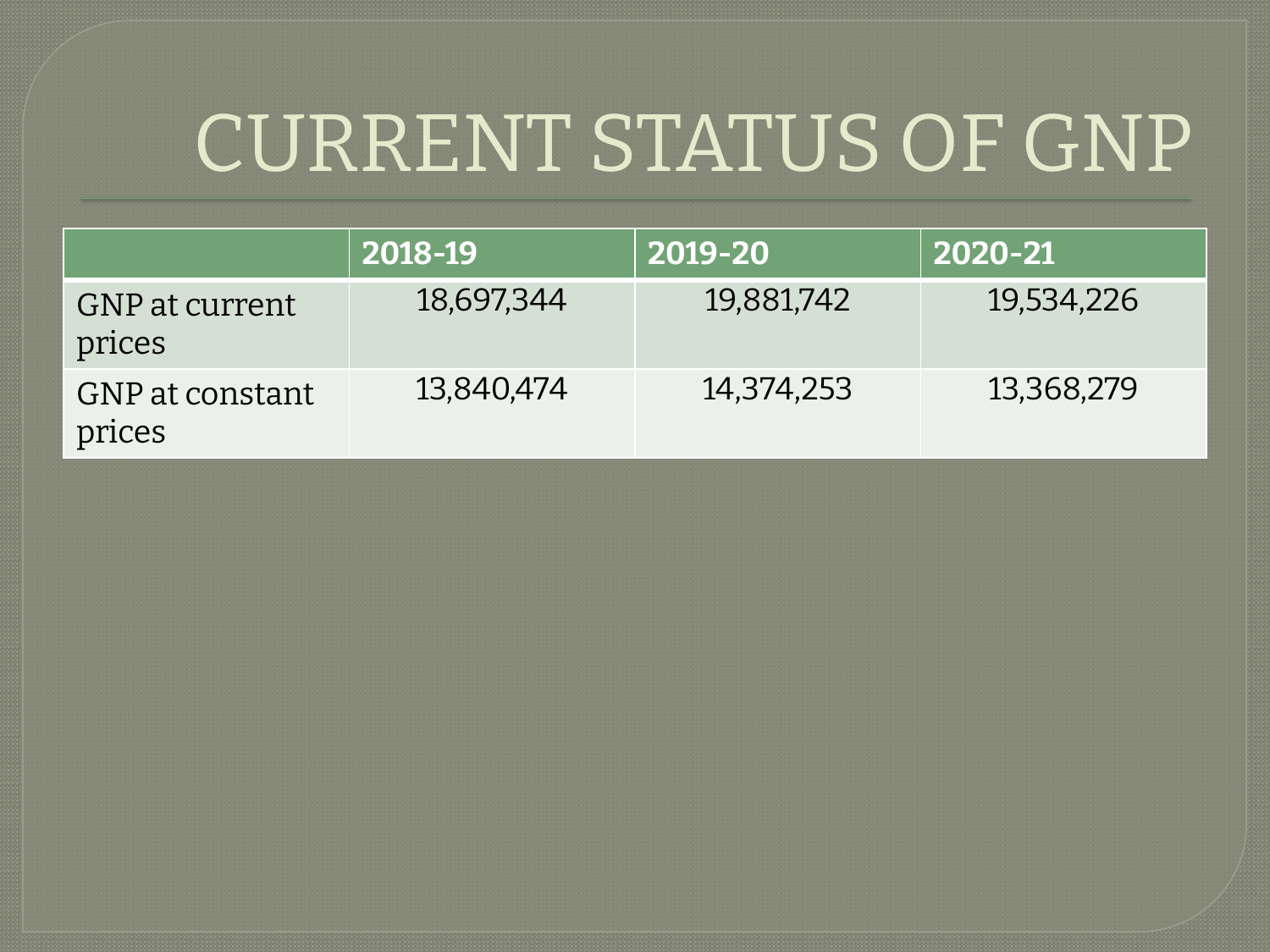

# CURRENT STATUS OF GNP
|  | 2018-19 | 2019-20 | 2020-21 |
| --- | --- | --- | --- |
| GNP at current prices | 18,697,344 | 19,881,742 | 19,534,226 |
| GNP at constant prices | 13,840,474 | 14,374,253 | 13,368,279 |